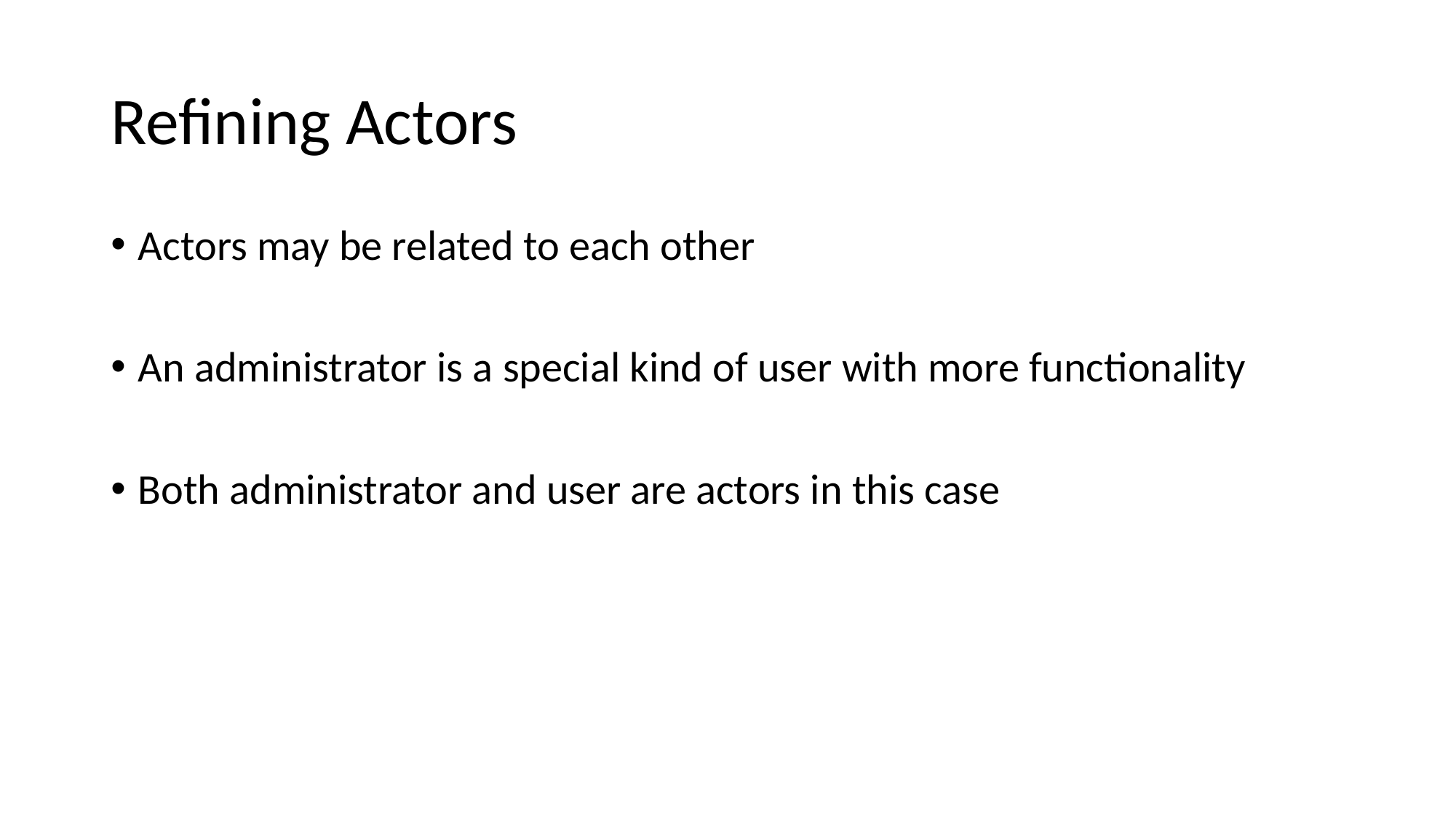

# Refining Actors
Actors may be related to each other

An administrator is a special kind of user with more functionality

Both administrator and user are actors in this case